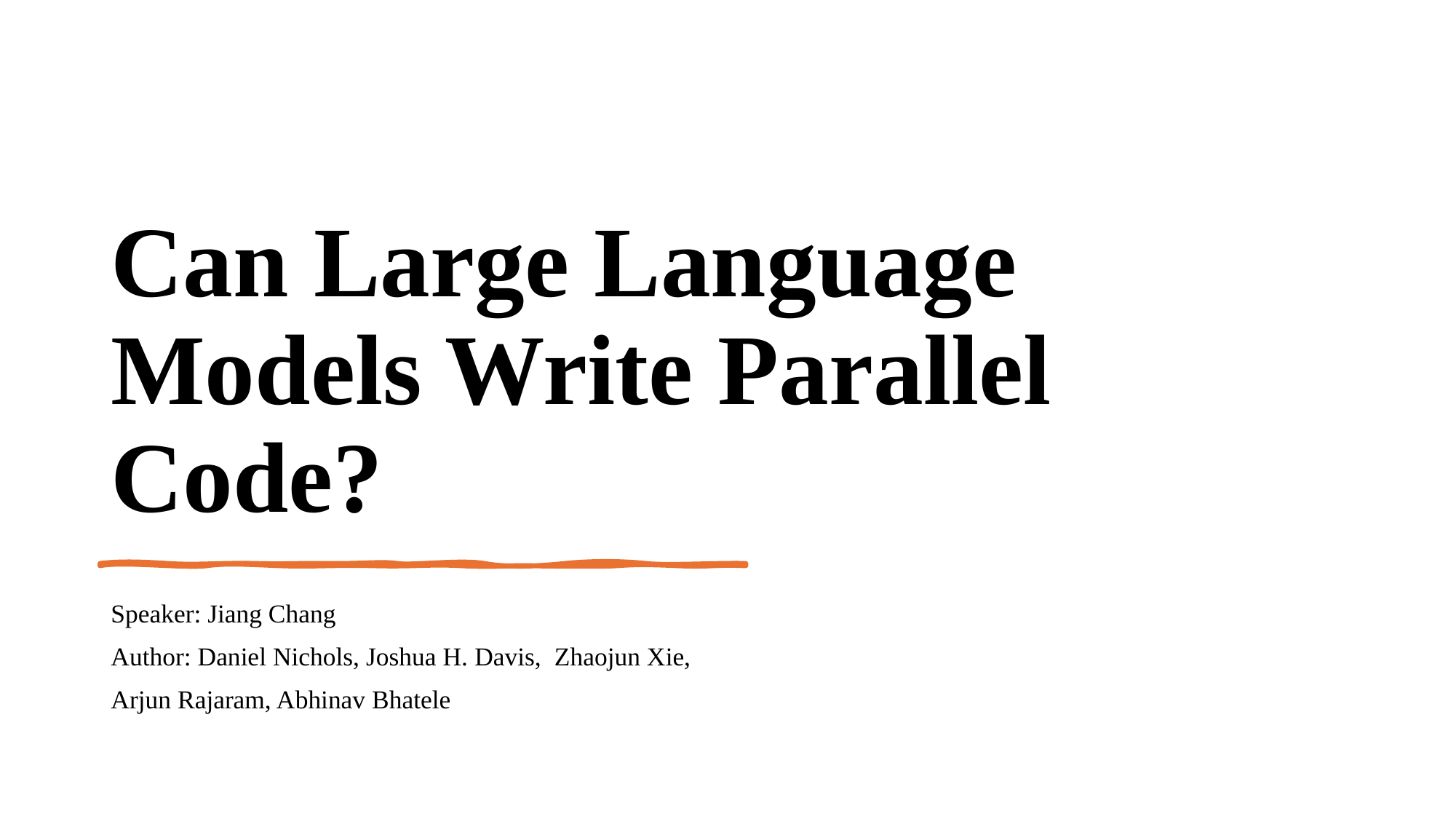

# Can Large Language Models Write Parallel Code?

Speaker: Jiang Chang
Author: Daniel Nichols, Joshua H. Davis,  Zhaojun Xie,
Arjun Rajaram, Abhinav Bhatele